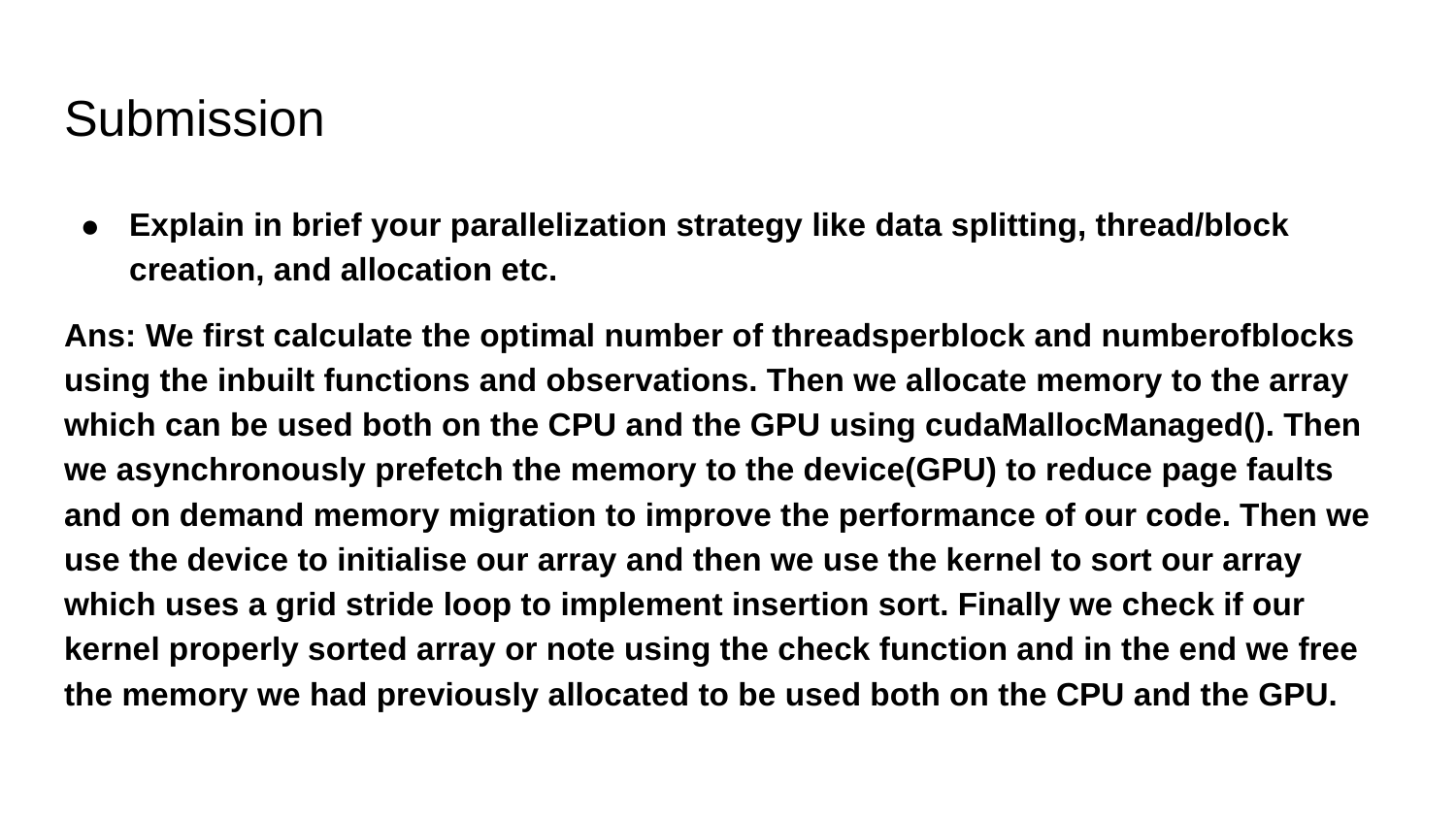

# Submission
Explain in brief your parallelization strategy like data splitting, thread/block creation, and allocation etc.
Ans: We first calculate the optimal number of threadsperblock and numberofblocks using the inbuilt functions and observations. Then we allocate memory to the array which can be used both on the CPU and the GPU using cudaMallocManaged(). Then we asynchronously prefetch the memory to the device(GPU) to reduce page faults and on demand memory migration to improve the performance of our code. Then we use the device to initialise our array and then we use the kernel to sort our array which uses a grid stride loop to implement insertion sort. Finally we check if our kernel properly sorted array or note using the check function and in the end we free the memory we had previously allocated to be used both on the CPU and the GPU.